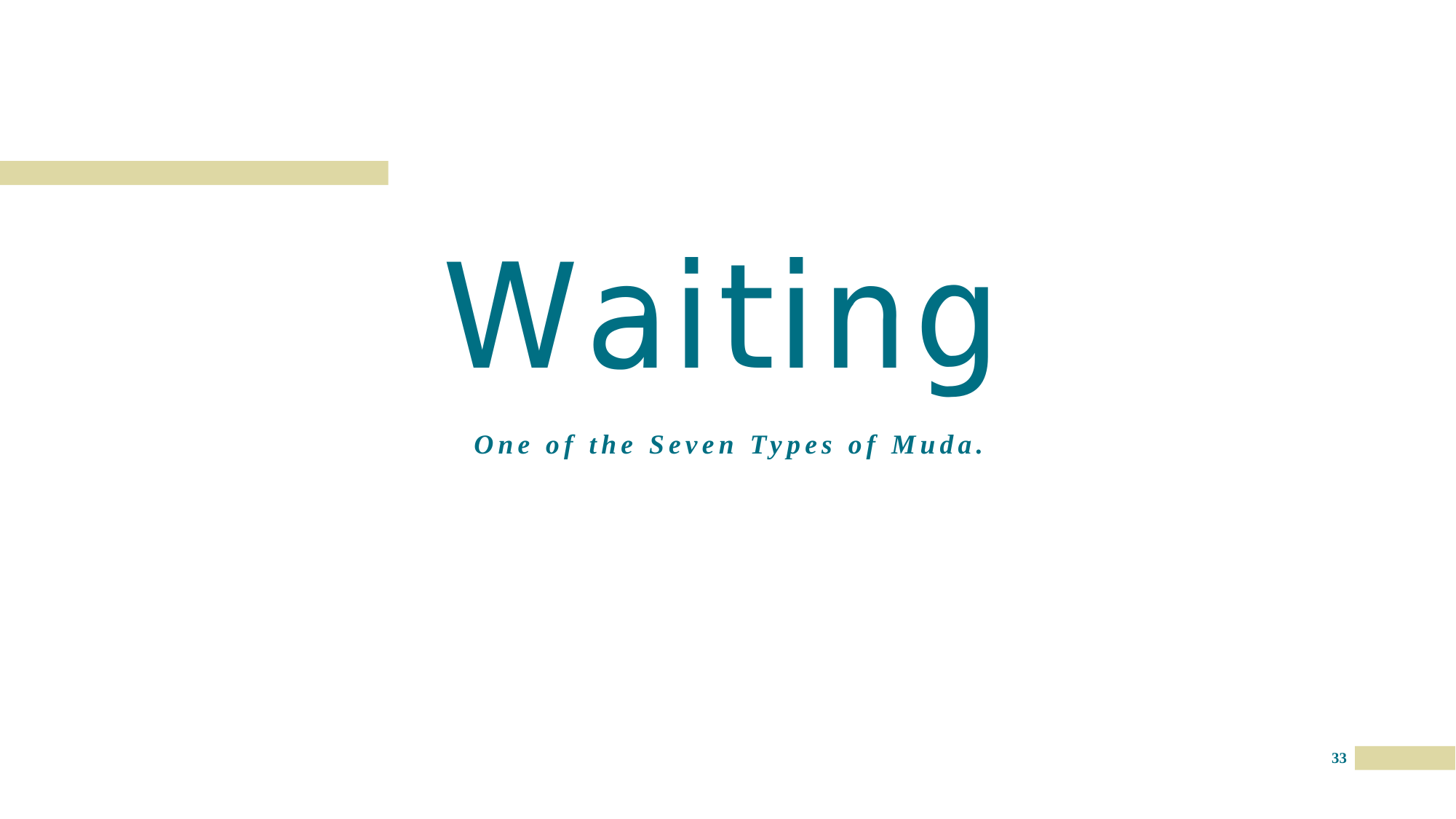

Waiting
One of the Seven Types of Muda.
33